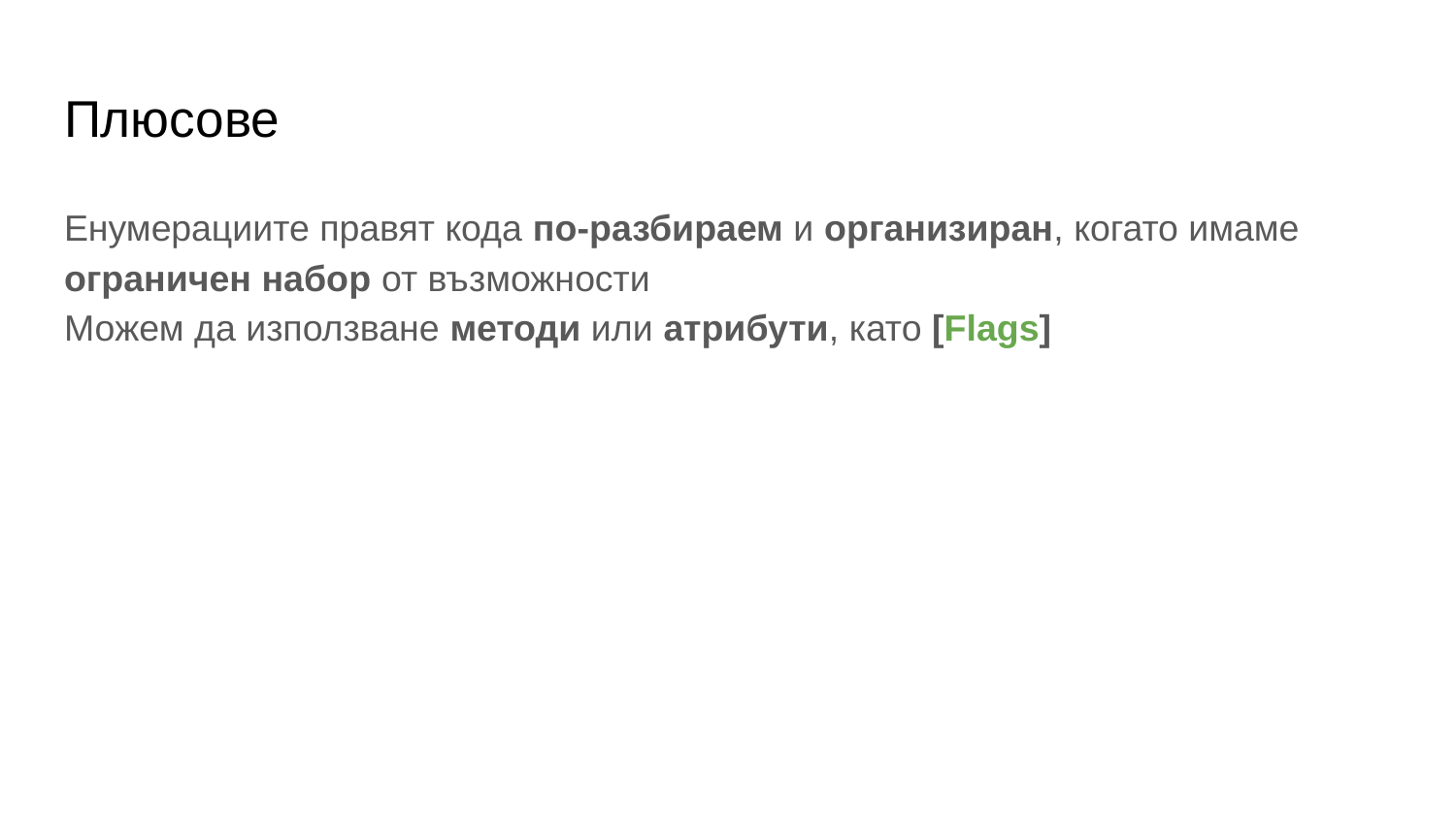

# Плюсове
Енумерациите правят кода по-разбираем и организиран, когато имаме ограничен набор от възможности
Можем да използване методи или атрибути, като [Flags]